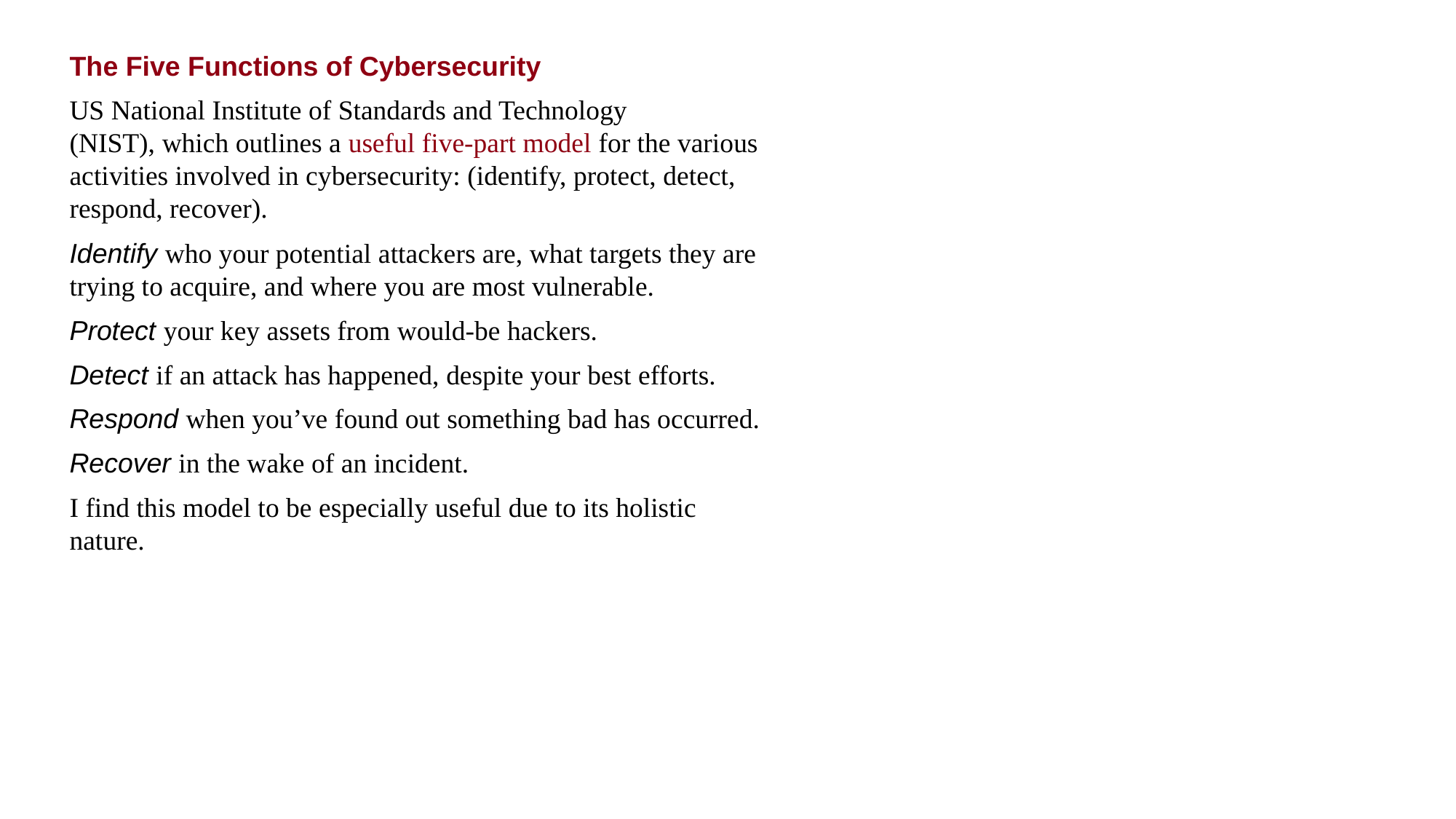

The Five Functions of Cybersecurity
US National Institute of Standards and Technology
(NIST), which outlines a useful five-part model for the various activities involved in cybersecurity: (identify, protect, detect, respond, recover).
Identify who your potential attackers are, what targets they are trying to acquire, and where you are most vulnerable.
Protect your key assets from would-be hackers.
Detect if an attack has happened, despite your best efforts.
Respond when you’ve found out something bad has occurred.
Recover in the wake of an incident.
I find this model to be especially useful due to its holistic nature.